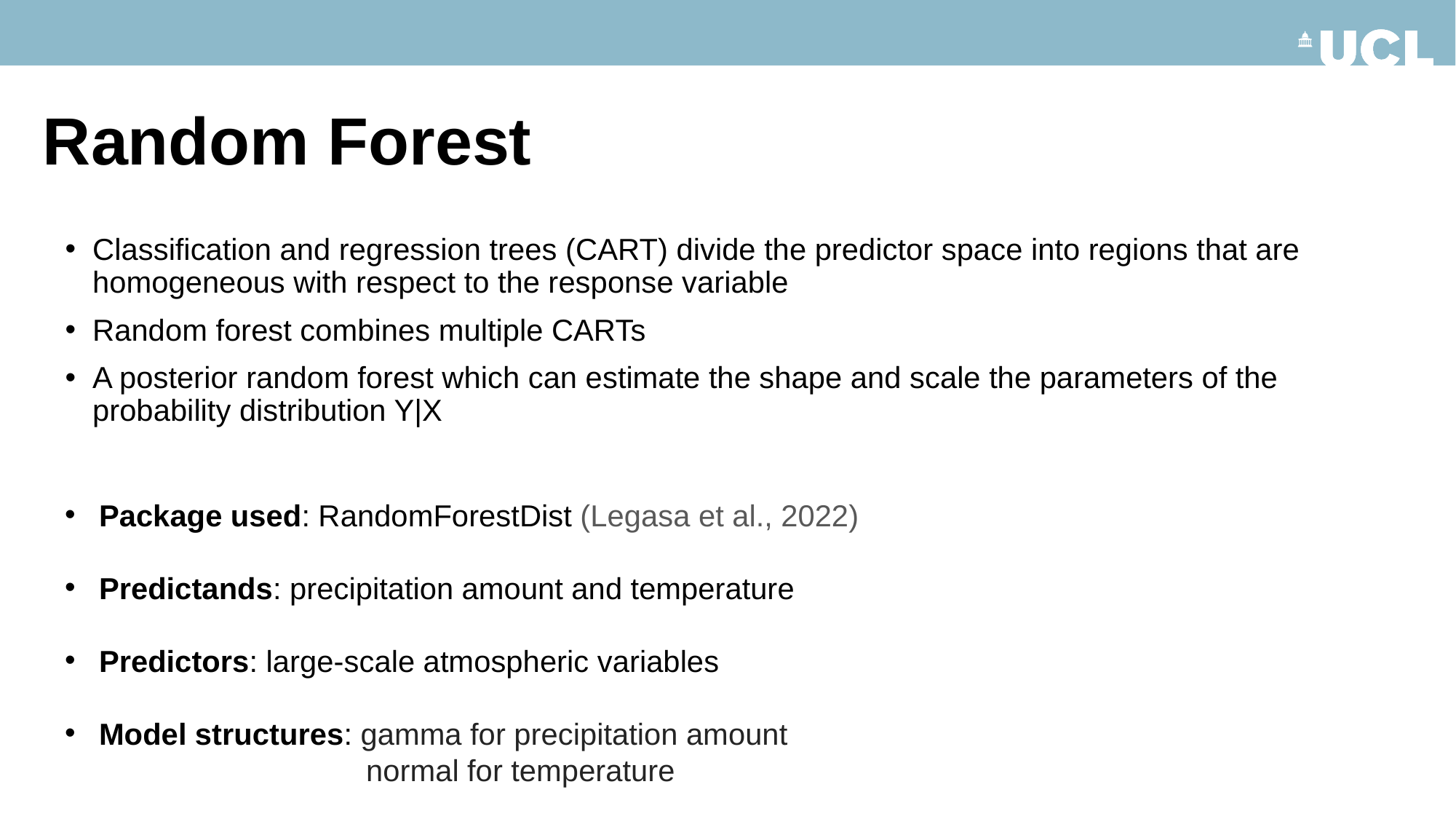

# Random Forest

Classification and regression trees (CART) divide the predictor space into regions that are homogeneous with respect to the response variable
Random forest combines multiple CARTs
A posterior random forest which can estimate the shape and scale the parameters of the probability distribution Y|X

Package used: RandomForestDist (Legasa et al., 2022)

Predictands: precipitation amount and temperature

Predictors: large-scale atmospheric variables

Model structures: gamma for precipitation amount
                                    normal for temperature